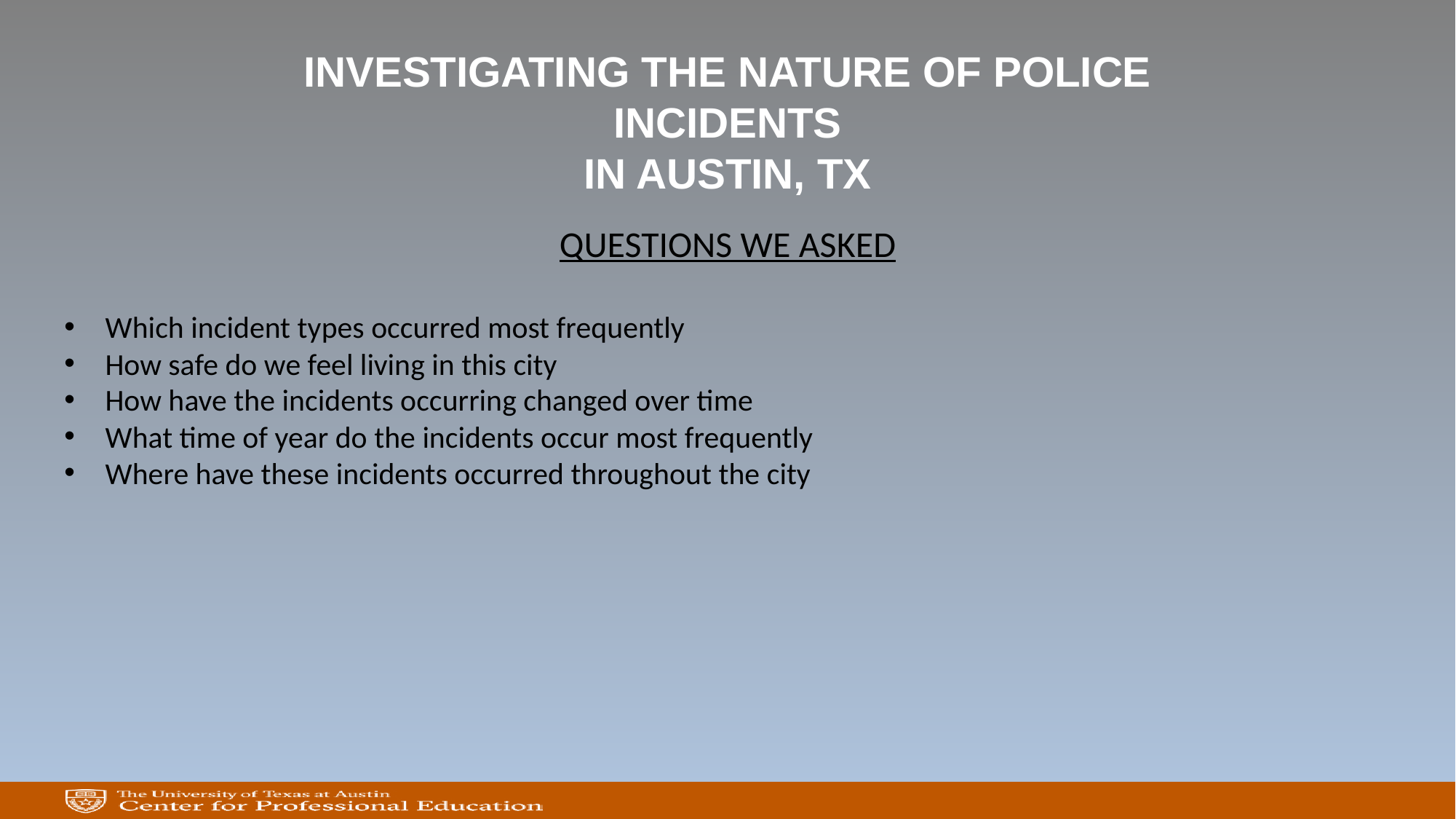

# INVESTIGATING THE NATURE OF POLICE INCIDENTS IN AUSTIN, TX
QUESTIONS WE ASKED

Which incident types occurred most frequently
How safe do we feel living in this city
How have the incidents occurring changed over time
What time of year do the incidents occur most frequently
Where have these incidents occurred throughout the city